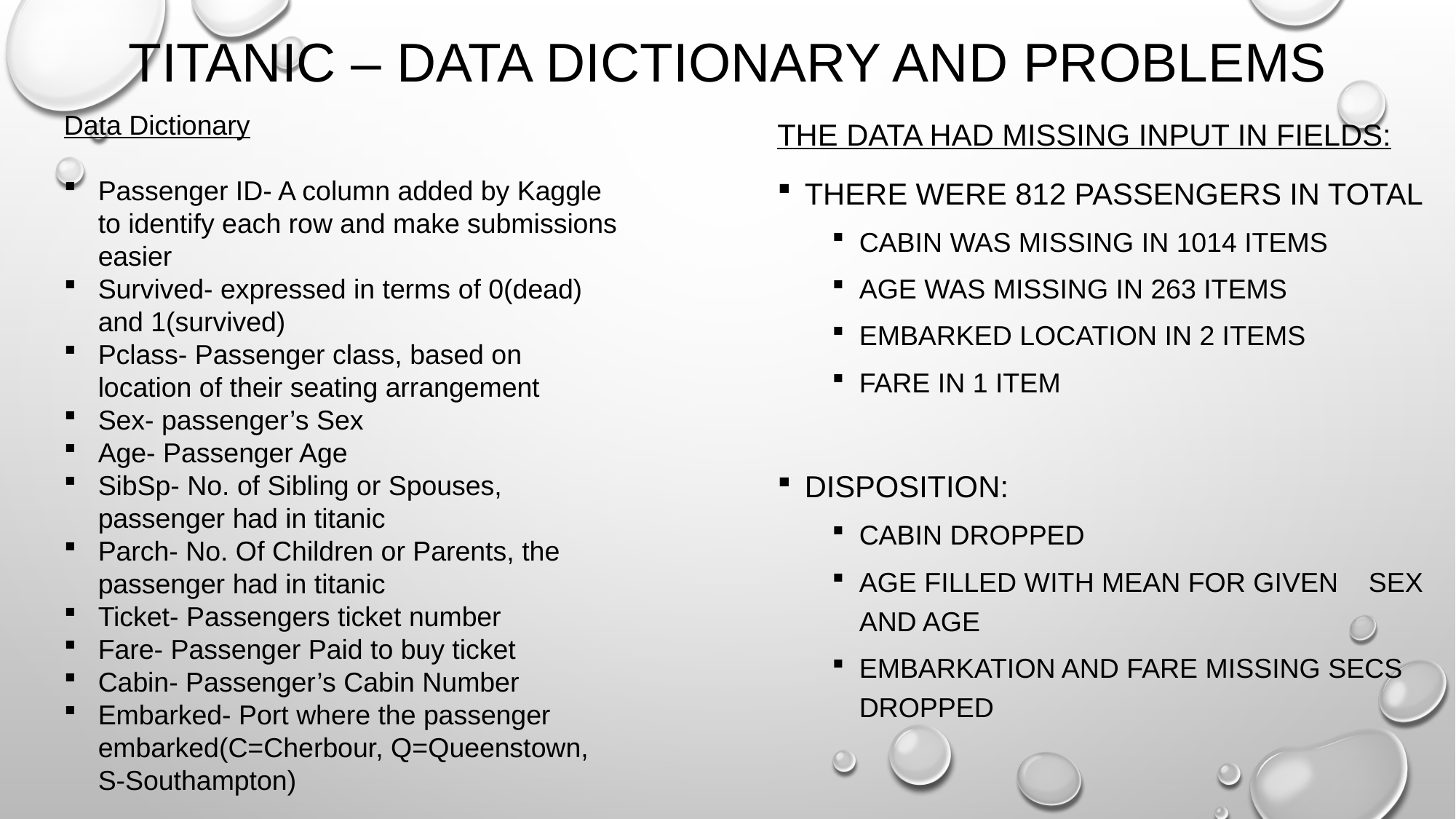

Titanic – Data Dictionary and Problems
Data Dictionary

Passenger ID- A column added by Kaggle to identify each row and make submissions easier
Survived- expressed in terms of 0(dead) and 1(survived)
Pclass- Passenger class, based on location of their seating arrangement
Sex- passenger’s Sex
Age- Passenger Age
SibSp- No. of Sibling or Spouses, passenger had in titanic
Parch- No. Of Children or Parents, the passenger had in titanic
Ticket- Passengers ticket number
Fare- Passenger Paid to buy ticket
Cabin- Passenger’s Cabin Number
Embarked- Port where the passenger embarked(C=Cherbour, Q=Queenstown, S-Southampton)
The Data had missing input in fields:
There were 812 passengers in total
Cabin was missing in 1014 items
Age was missing in 263 items
Embarked Location in 2 items
Fare in 1 item

Disposition:
Cabin dropped
Age filled with mean for given    sex and age
Embarkation and Fare missing Secs dropped